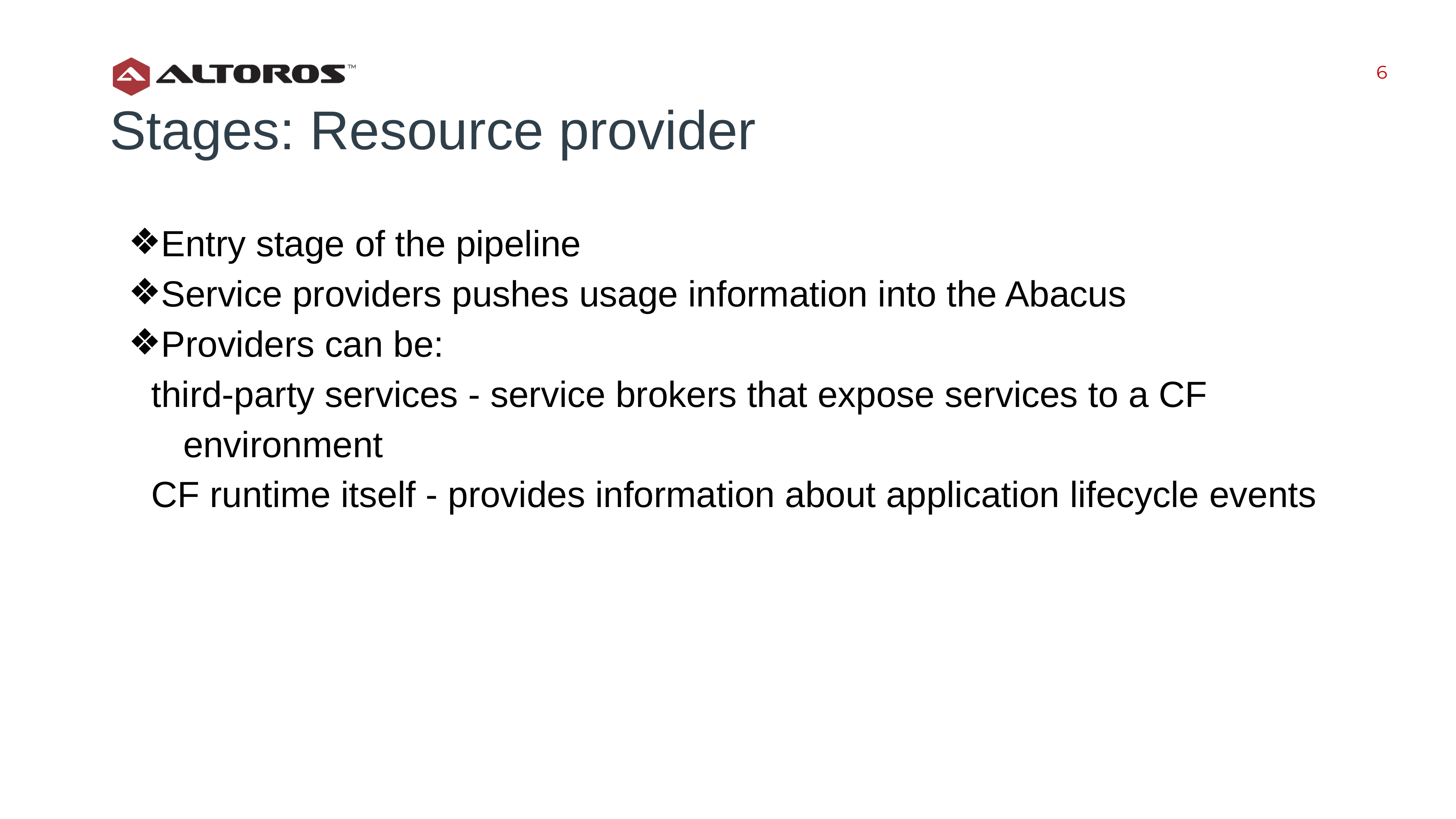

6
6
Stages: Resource provider
Entry stage of the pipeline
Service providers pushes usage information into the Abacus
Providers can be:
third-party services - service brokers that expose services to a CF environment
CF runtime itself - provides information about application lifecycle events